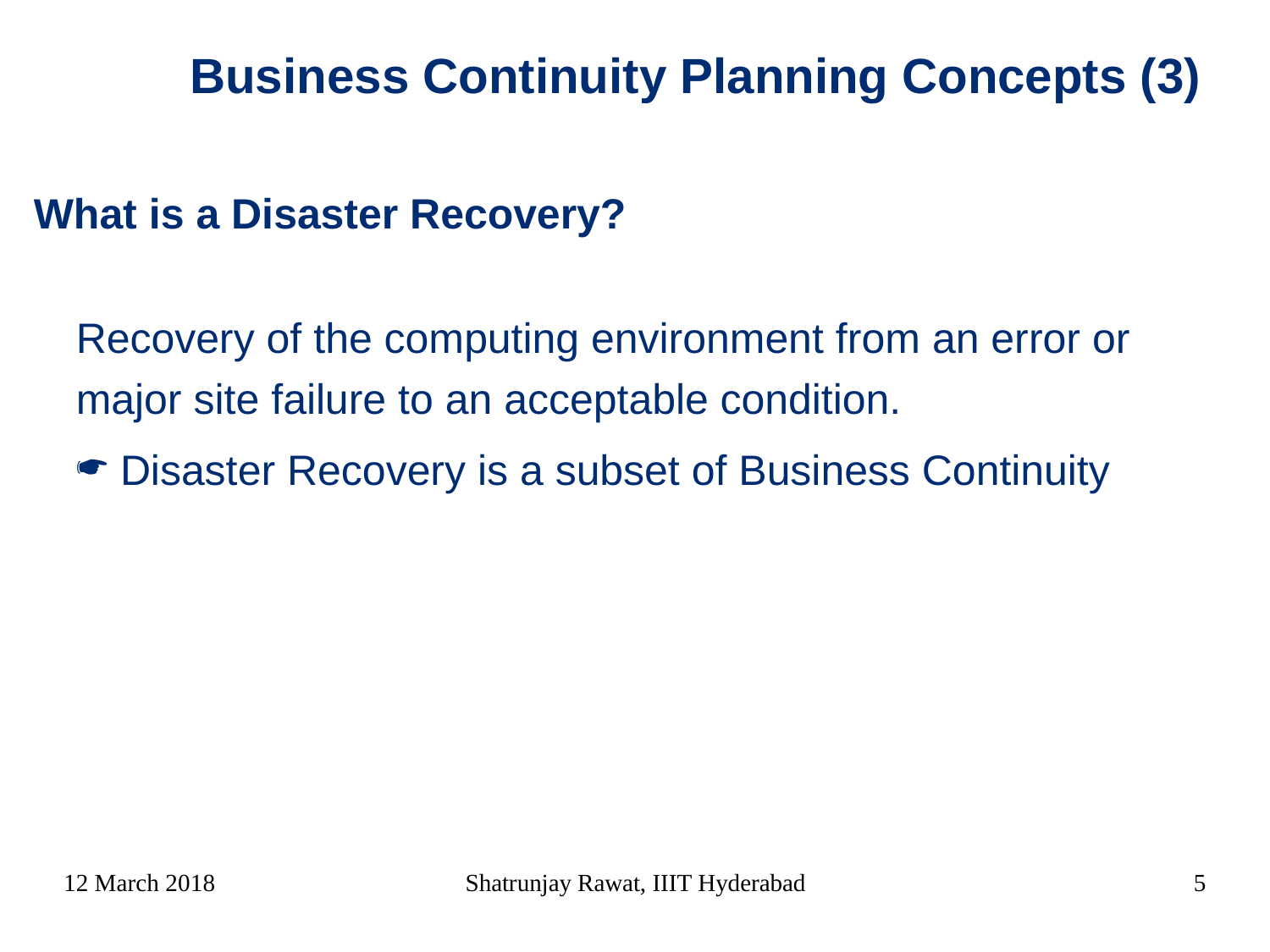

Business Continuity Planning Concepts (3)‏
What is a Disaster Recovery?
Recovery of the computing environment from an error or major site failure to an acceptable condition.
 Disaster Recovery is a subset of Business Continuity

12 March 2018
Shatrunjay Rawat, IIIT Hyderabad
5